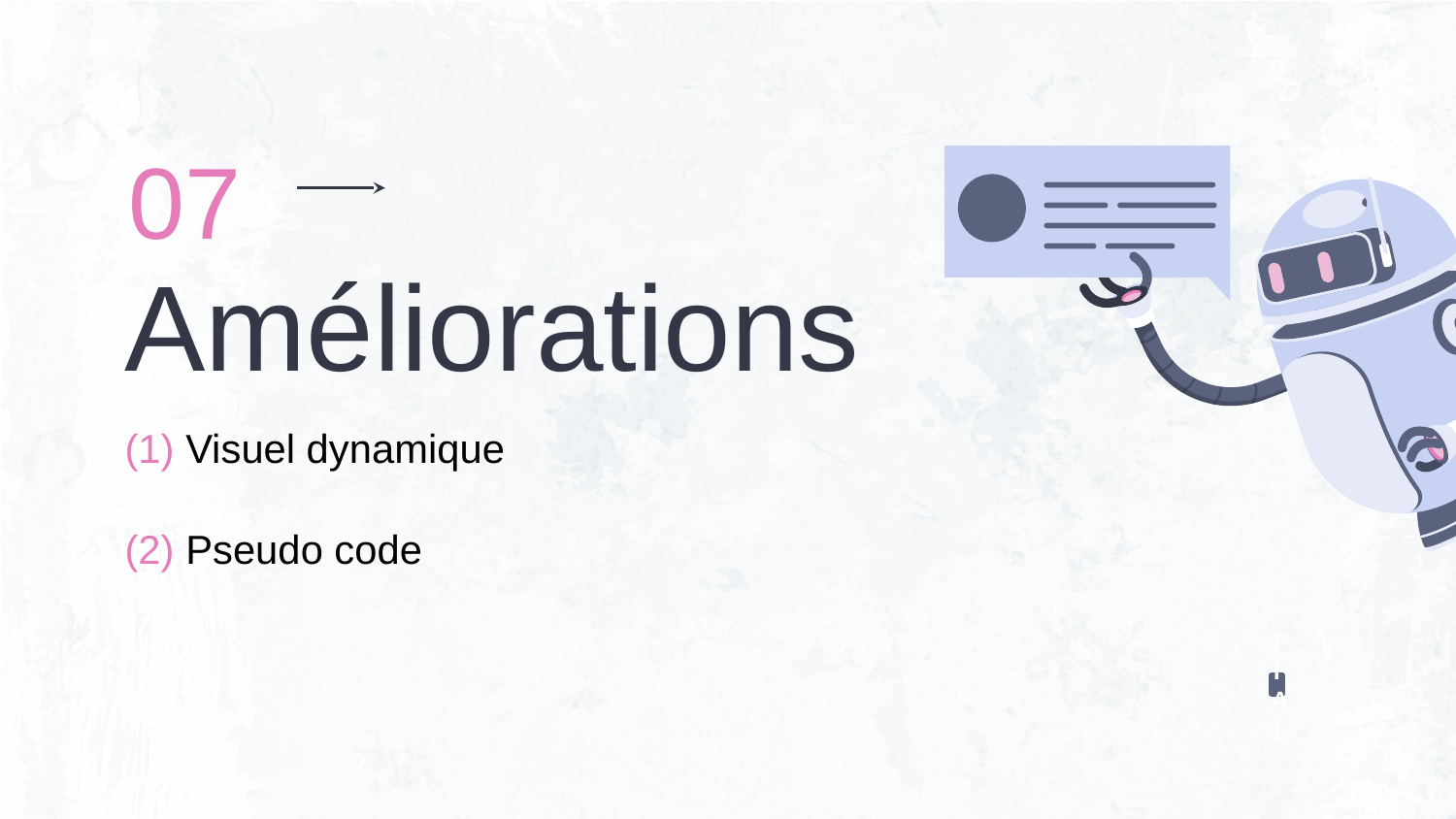

# 07

Améliorations
(1) Visuel dynamique
(2) Pseudo code
(IA)